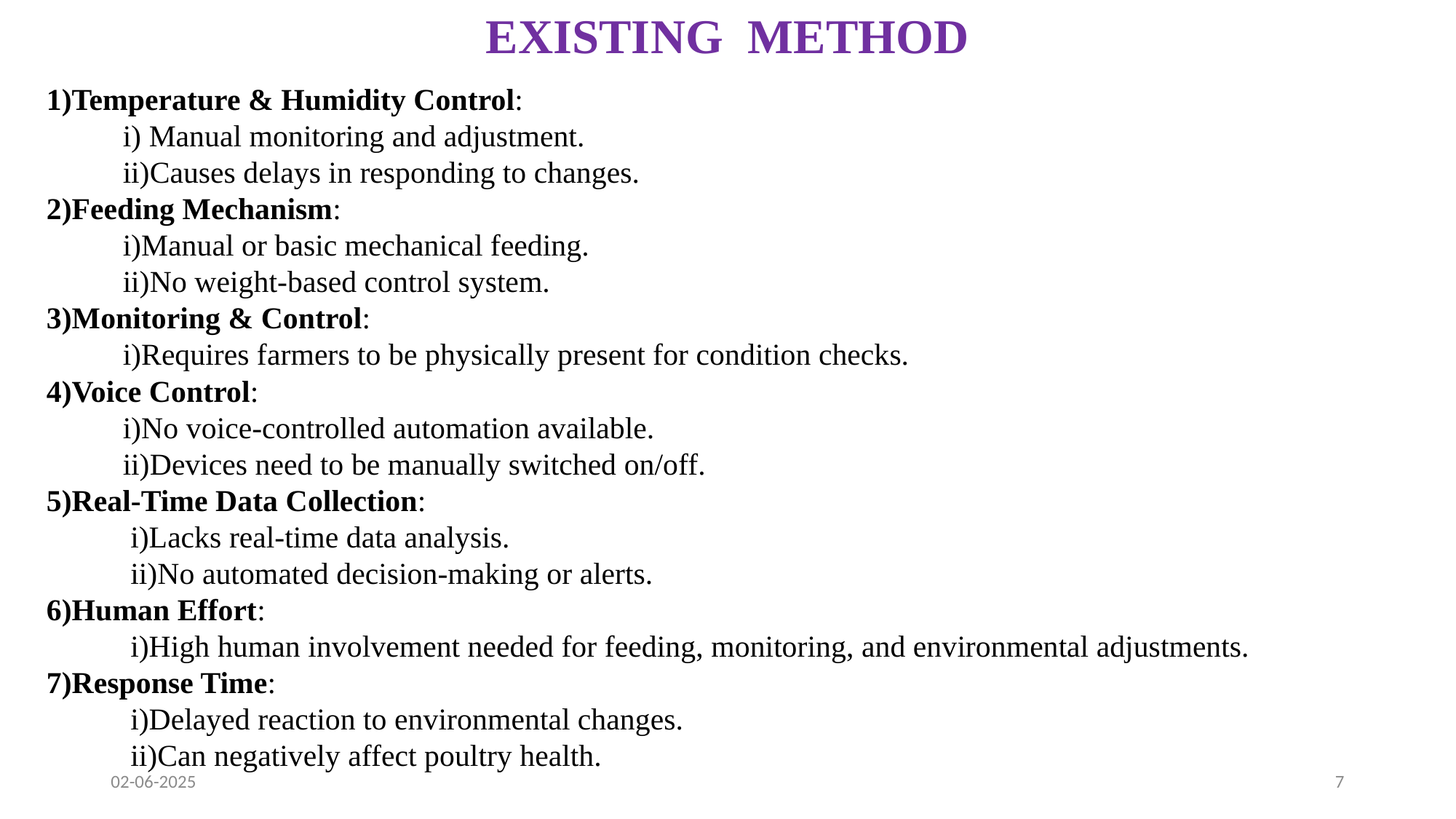

# EXISTING  METHOD
1)Temperature & Humidity Control:
          i) Manual monitoring and adjustment.
          ii)Causes delays in responding to changes.
2)Feeding Mechanism:
          i)Manual or basic mechanical feeding.
          ii)No weight-based control system.
3)Monitoring & Control:
          i)Requires farmers to be physically present for condition checks.
4)Voice Control:
          i)No voice-controlled automation available.
          ii)Devices need to be manually switched on/off.
5)Real-Time Data Collection:
           i)Lacks real-time data analysis.
           ii)No automated decision-making or alerts.
6)Human Effort:
           i)High human involvement needed for feeding, monitoring, and environmental adjustments.
7)Response Time:
           i)Delayed reaction to environmental changes.
           ii)Can negatively affect poultry health.

02-06-2025
7